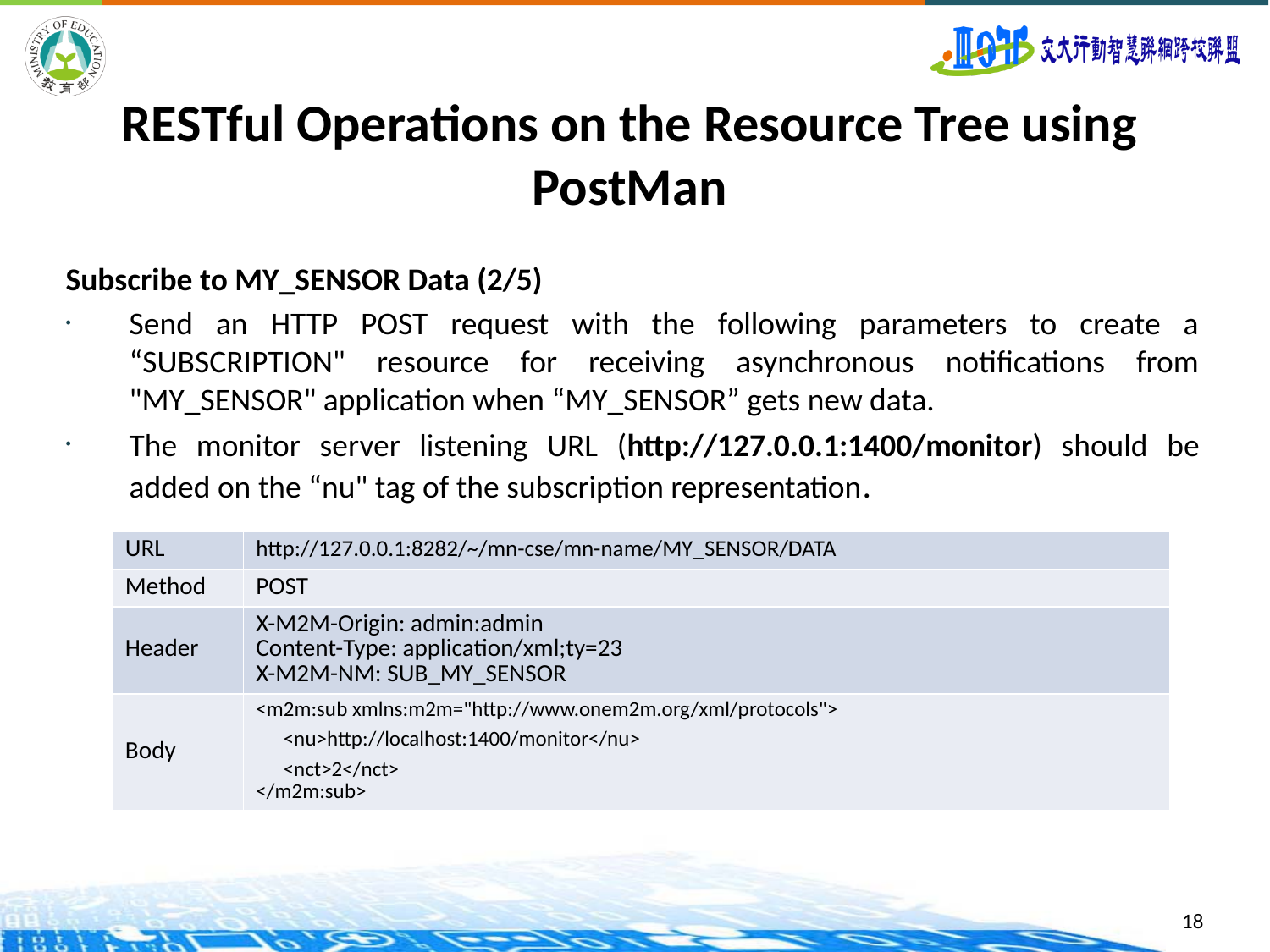

# RESTful Operations on the Resource Tree using PostMan
Subscribe to MY_SENSOR Data (2/5)
Send an HTTP POST request with the following parameters to create a “SUBSCRIPTION" resource for receiving asynchronous notifications from "MY_SENSOR" application when “MY_SENSOR” gets new data.
The monitor server listening URL (http://127.0.0.1:1400/monitor) should be added on the “nu" tag of the subscription representation.

| URL | http://127.0.0.1:8282/~/mn-cse/mn-name/MY\_SENSOR/DATA |
| --- | --- |
| Method | POST |
| Header | X-M2M-Origin: admin:admin  Content-Type: application/xml;ty=23  X-M2M-NM: SUB\_MY\_SENSOR |
| Body | <m2m:sub xmlns:m2m="http://www.onem2m.org/xml/protocols"> 　<nu>http://localhost:1400/monitor</nu> 　<nct>2</nct> </m2m:sub> |
18